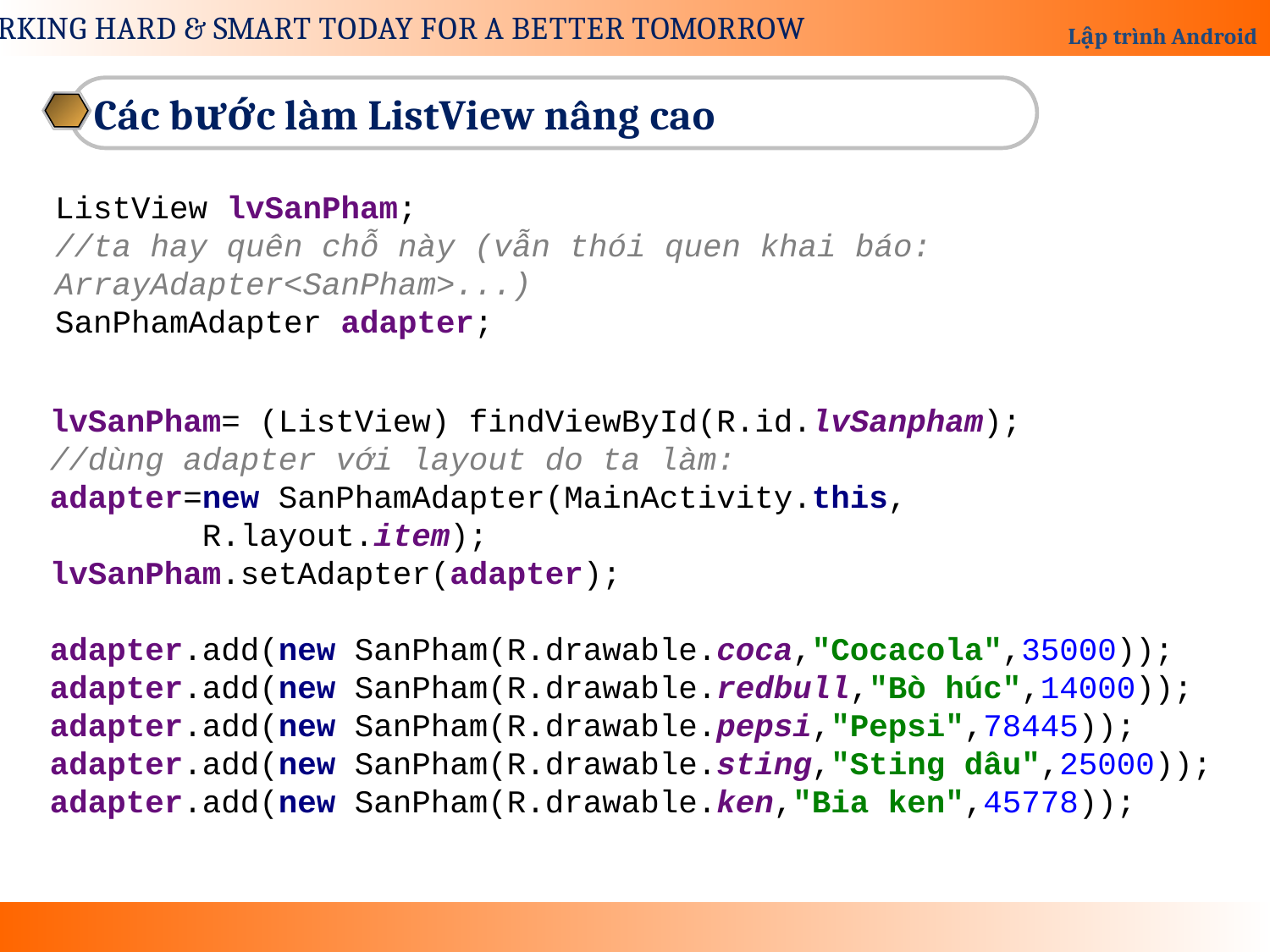

Các bước làm ListView nâng cao

ListView lvSanPham;
//ta hay quên chỗ này (vẫn thói quen khai báo: ArrayAdapter<SanPham>...)
SanPhamAdapter adapter;
lvSanPham= (ListView) findViewById(R.id.lvSanpham);
//dùng adapter với layout do ta làm:
adapter=new SanPhamAdapter(MainActivity.this,
        R.layout.item);
lvSanPham.setAdapter(adapter);
adapter.add(new SanPham(R.drawable.coca,"Cocacola",35000));
adapter.add(new SanPham(R.drawable.redbull,"Bò húc",14000));
adapter.add(new SanPham(R.drawable.pepsi,"Pepsi",78445));
adapter.add(new SanPham(R.drawable.sting,"Sting dâu",25000));
adapter.add(new SanPham(R.drawable.ken,"Bia ken",45778));